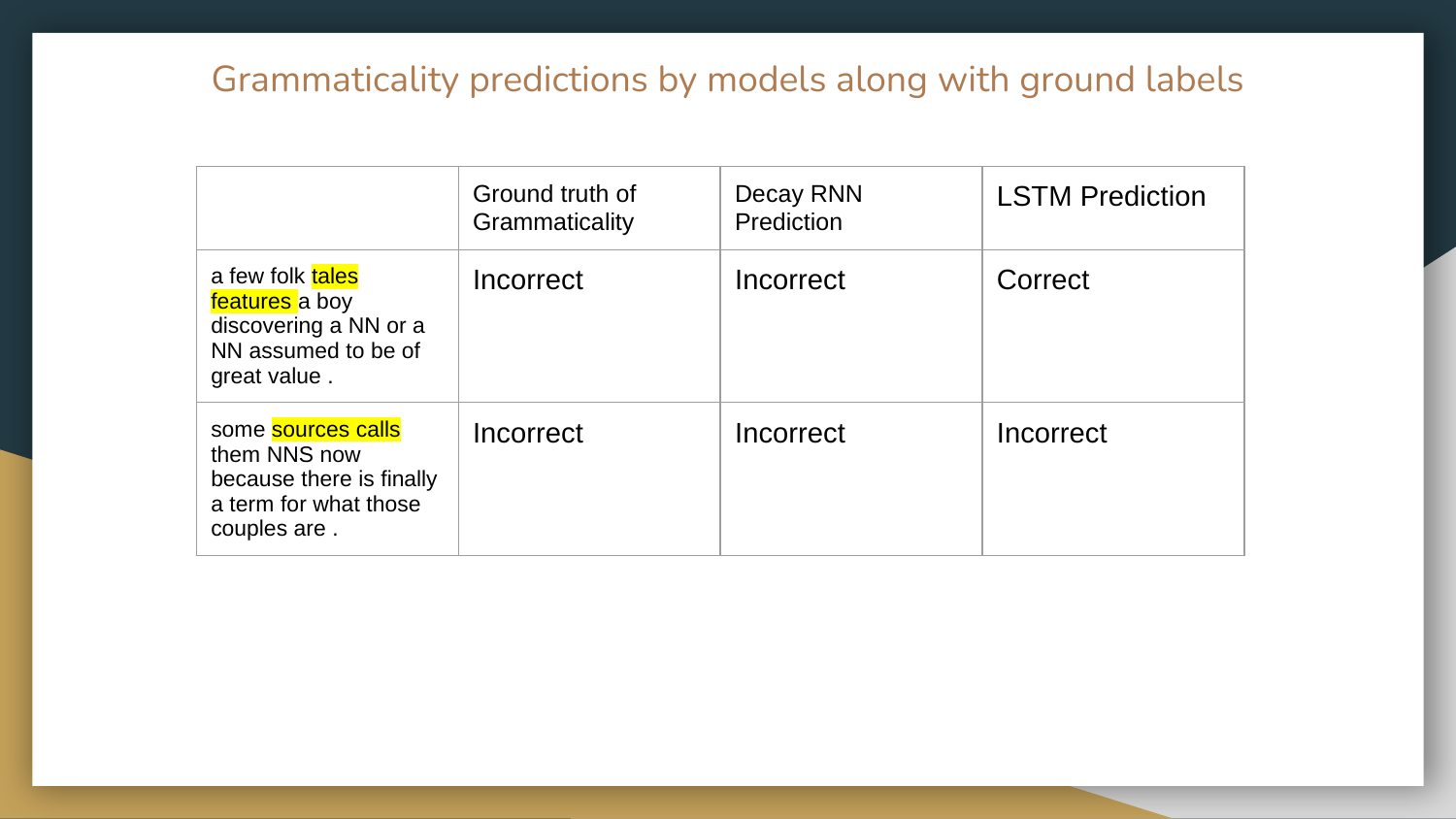

# Grammaticality predictions by models along with ground labels
|  | Ground truth of Grammaticality | Decay RNN Prediction | LSTM Prediction |
| --- | --- | --- | --- |
| a few folk tales features a boy discovering a NN or a NN assumed to be of great value . | Incorrect | Incorrect | Correct |
| some sources calls them NNS now because there is finally a term for what those couples are . | Incorrect | Incorrect | Incorrect |